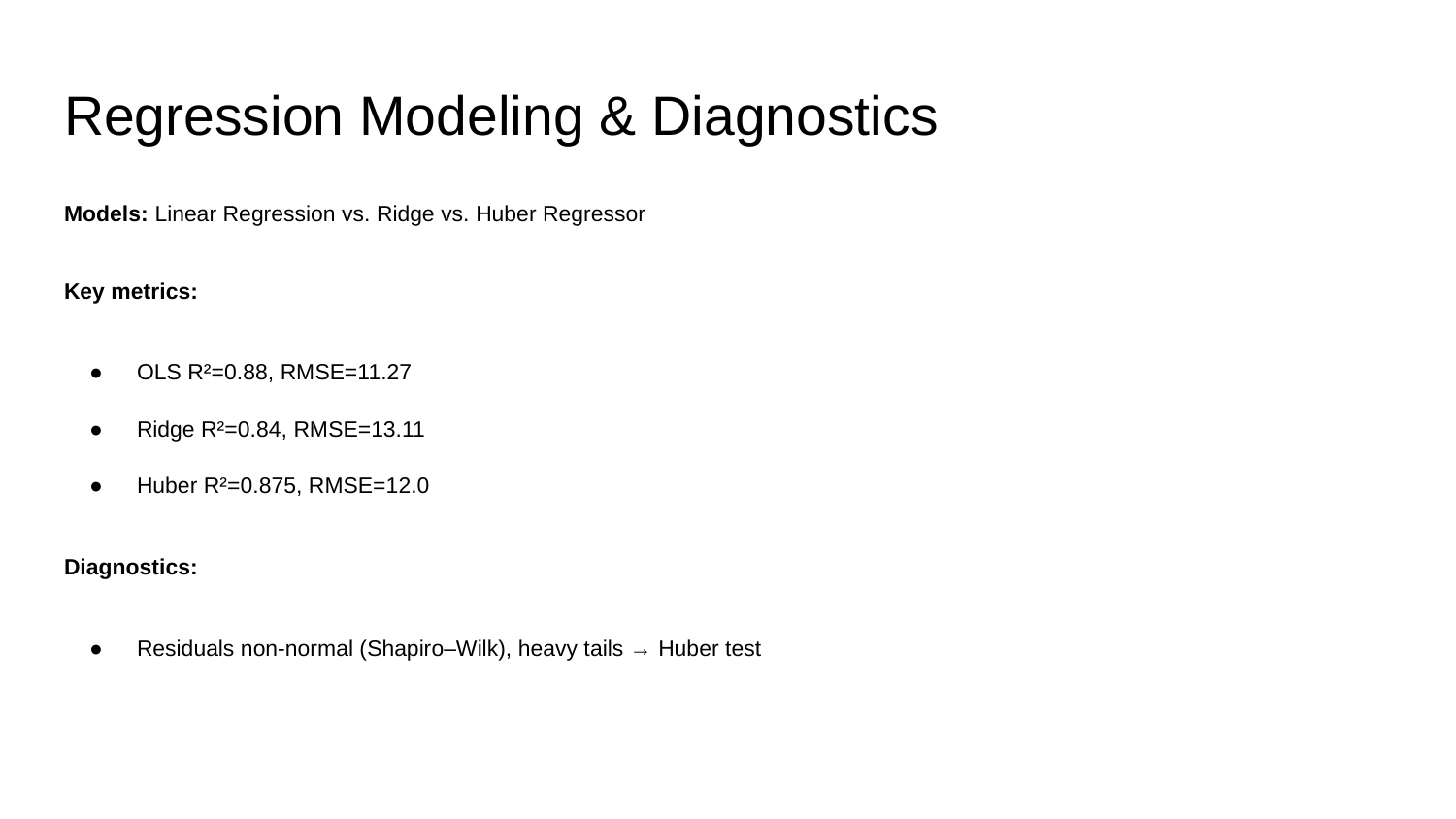

# Regression Modeling & Diagnostics
Models: Linear Regression vs. Ridge vs. Huber Regressor
Key metrics:
OLS R²=0.88, RMSE=11.27
Ridge R²=0.84, RMSE=13.11
Huber R²=0.875, RMSE=12.0
Diagnostics:
Residuals non-normal (Shapiro–Wilk), heavy tails → Huber test